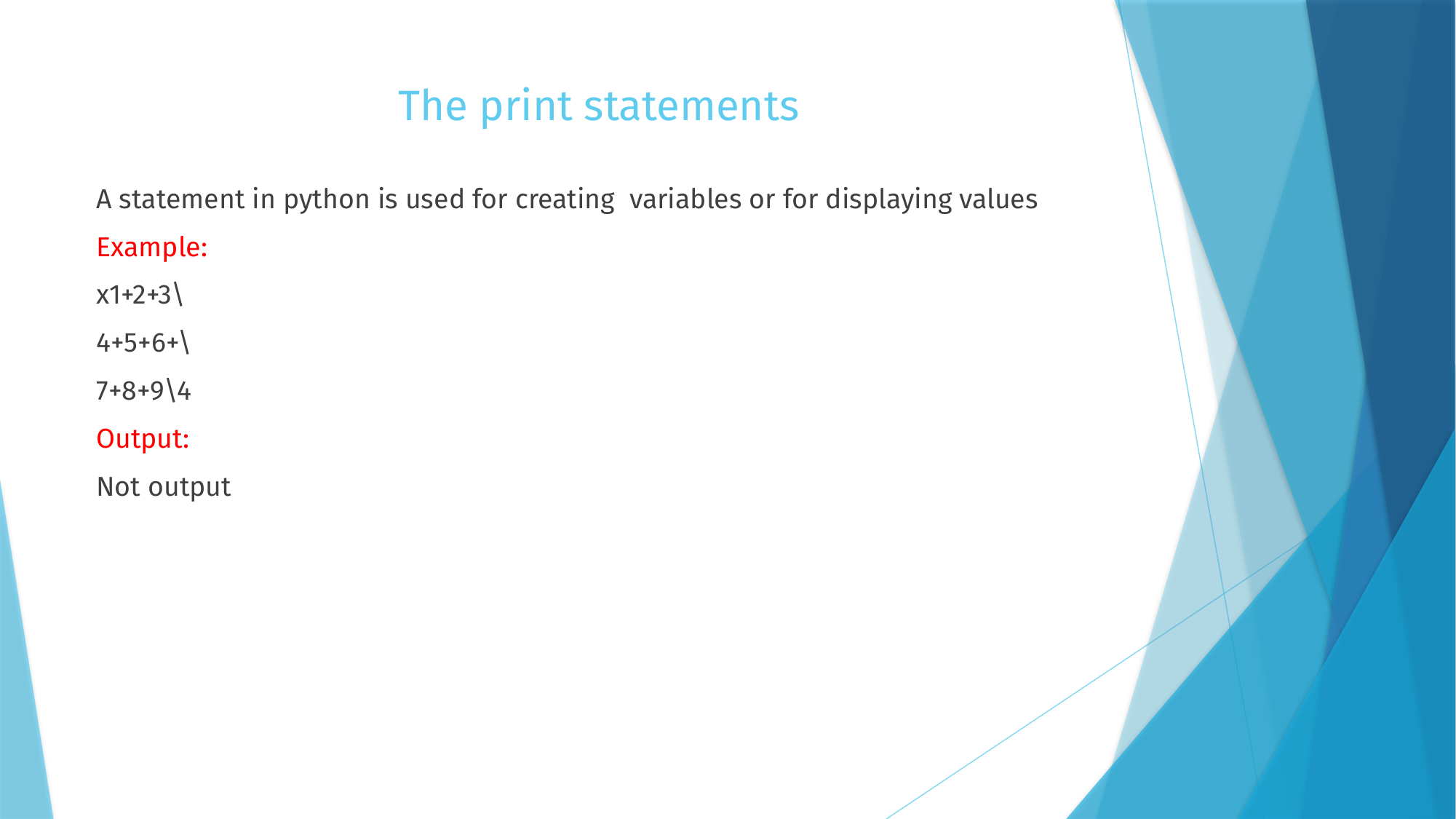

# The print statements
A statement in python is used for creating  variables or for displaying values
Example:
x1+2+3\
4+5+6+\
7+8+9\4
Output:
Not output